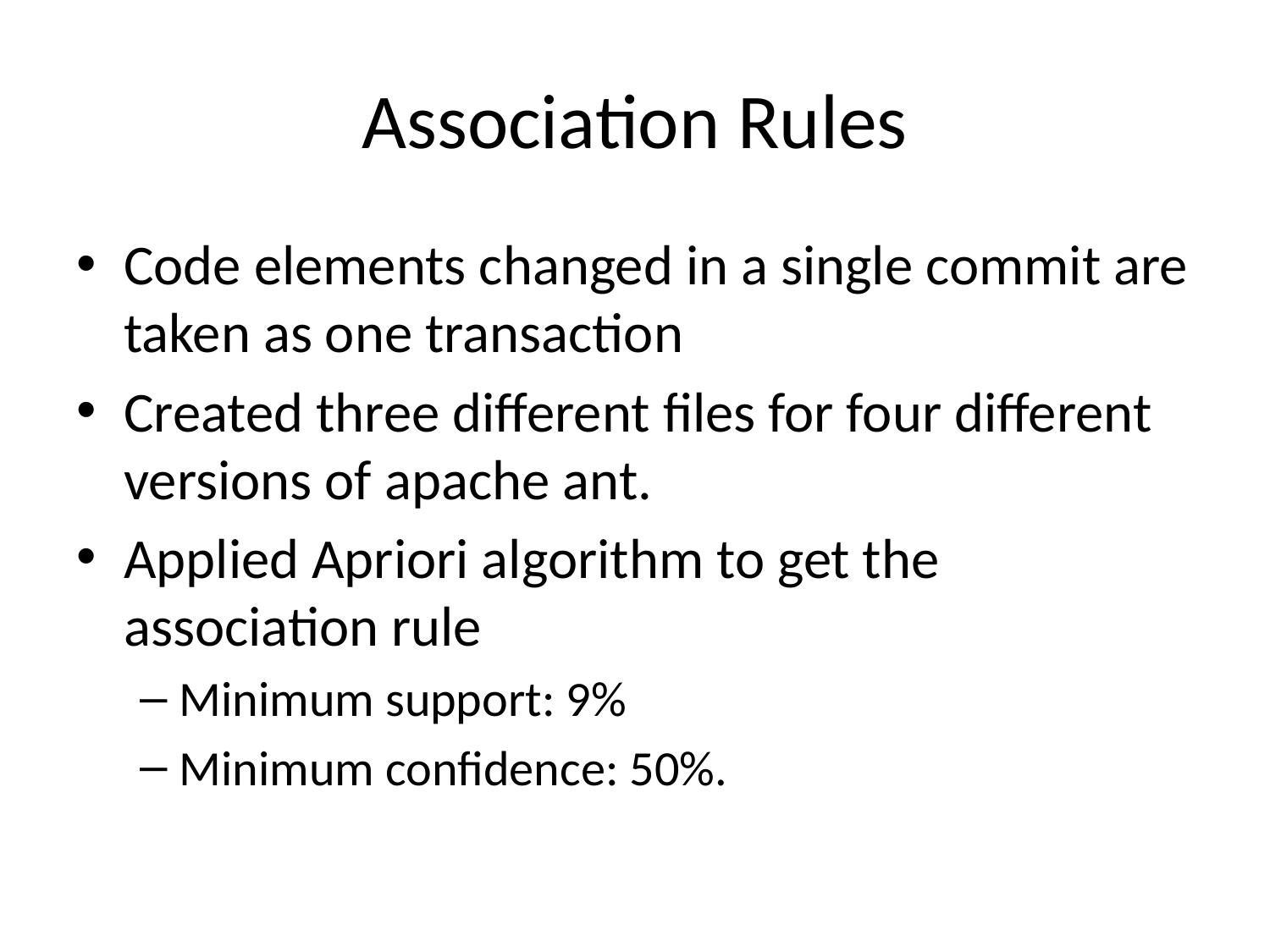

# Association Rules
Code elements changed in a single commit are taken as one transaction
Created three different files for four different versions of apache ant.
Applied Apriori algorithm to get the association rule
Minimum support: 9%
Minimum confidence: 50%.